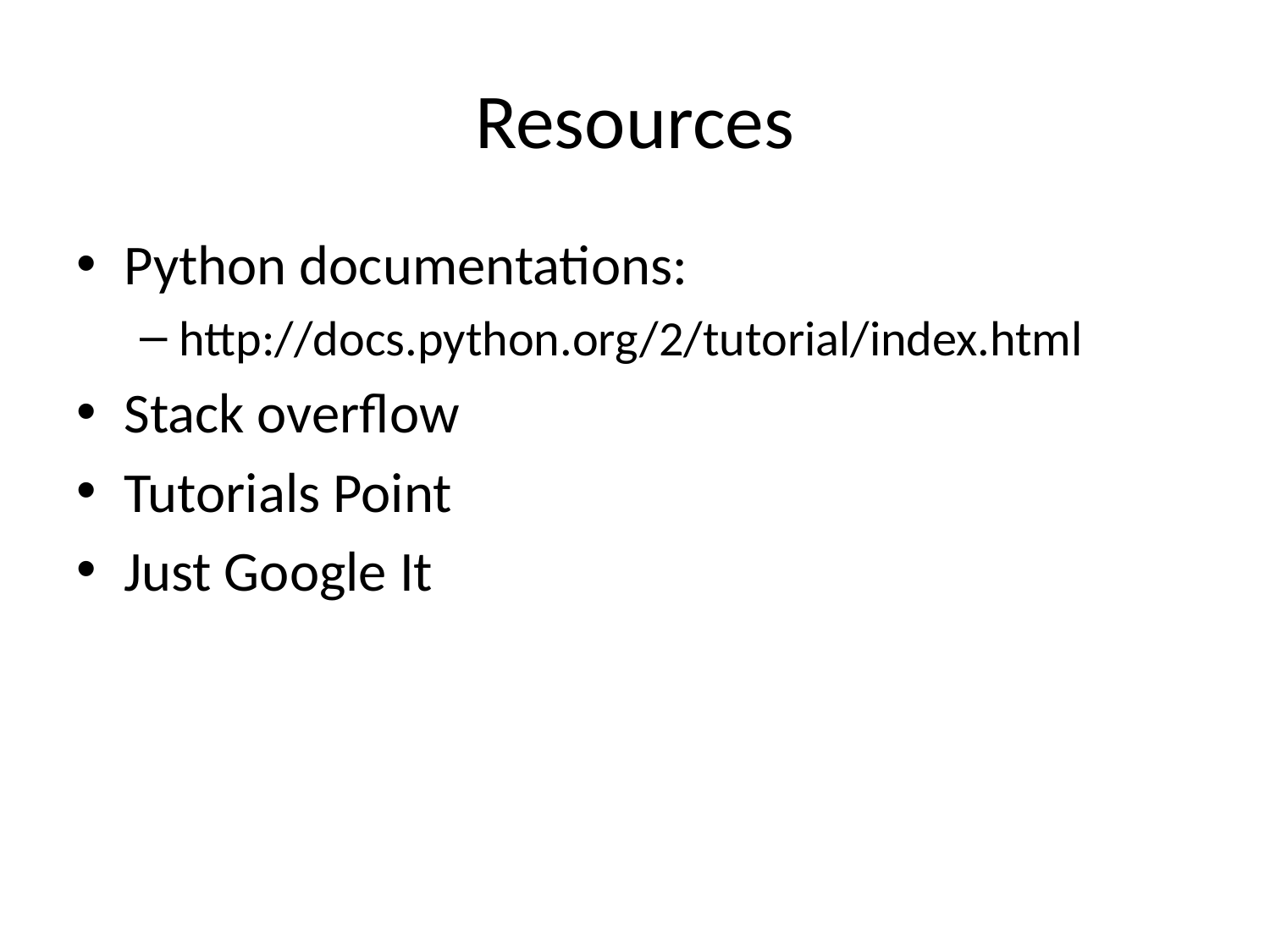

# Resources
Python documentations:
http://docs.python.org/2/tutorial/index.html
Stack overflow
Tutorials Point
Just Google It